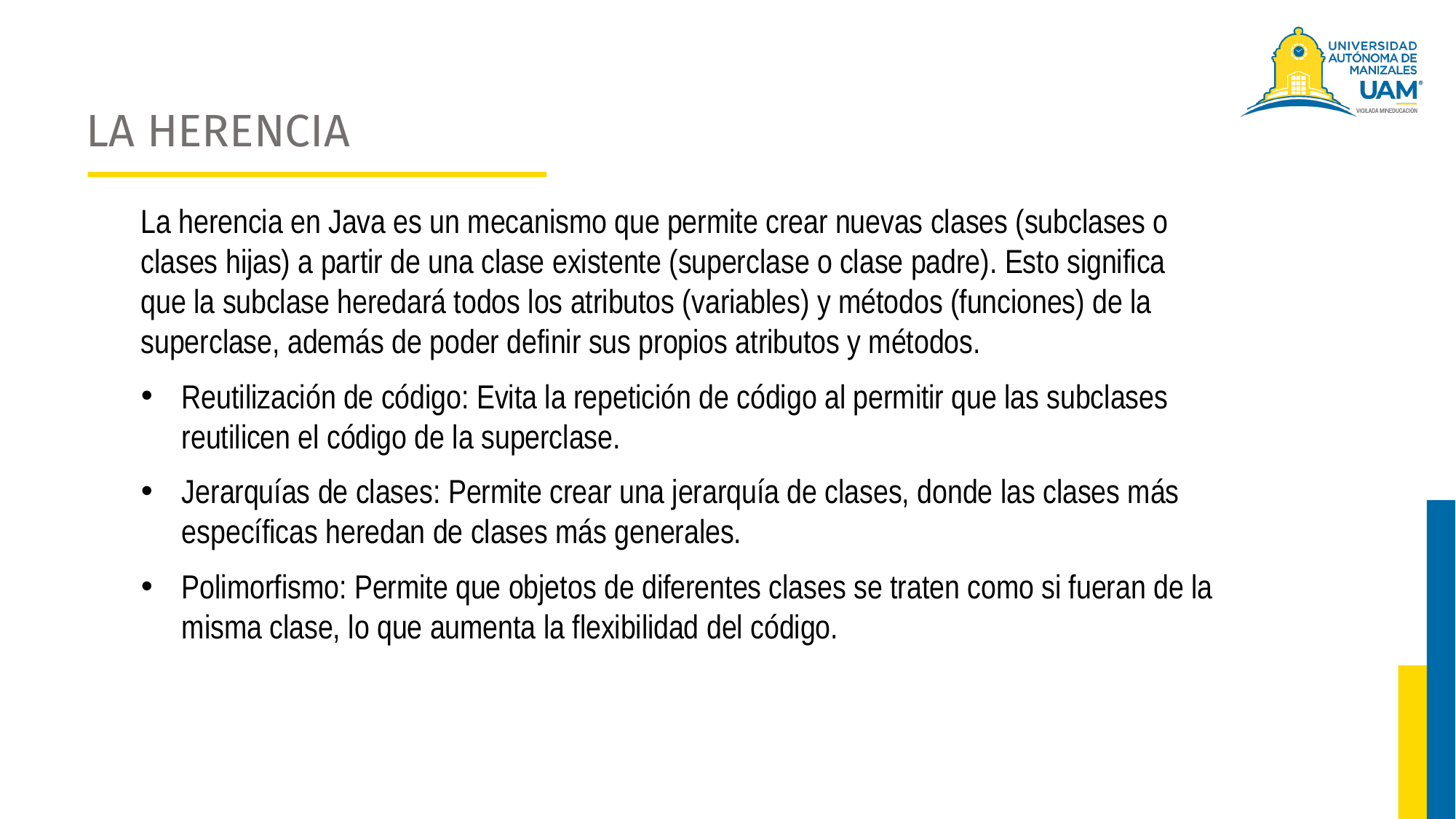

# LA HERENCIA

La herencia en Java es un mecanismo que permite crear nuevas clases (subclases o clases hijas) a partir de una clase existente (superclase o clase padre). Esto significa que la subclase heredará todos los atributos (variables) y métodos (funciones) de la superclase, además de poder definir sus propios atributos y métodos.
Reutilización de código: Evita la repetición de código al permitir que las subclases reutilicen el código de la superclase.
Jerarquías de clases: Permite crear una jerarquía de clases, donde las clases más específicas heredan de clases más generales.
Polimorfismo: Permite que objetos de diferentes clases se traten como si fueran de la misma clase, lo que aumenta la flexibilidad del código.